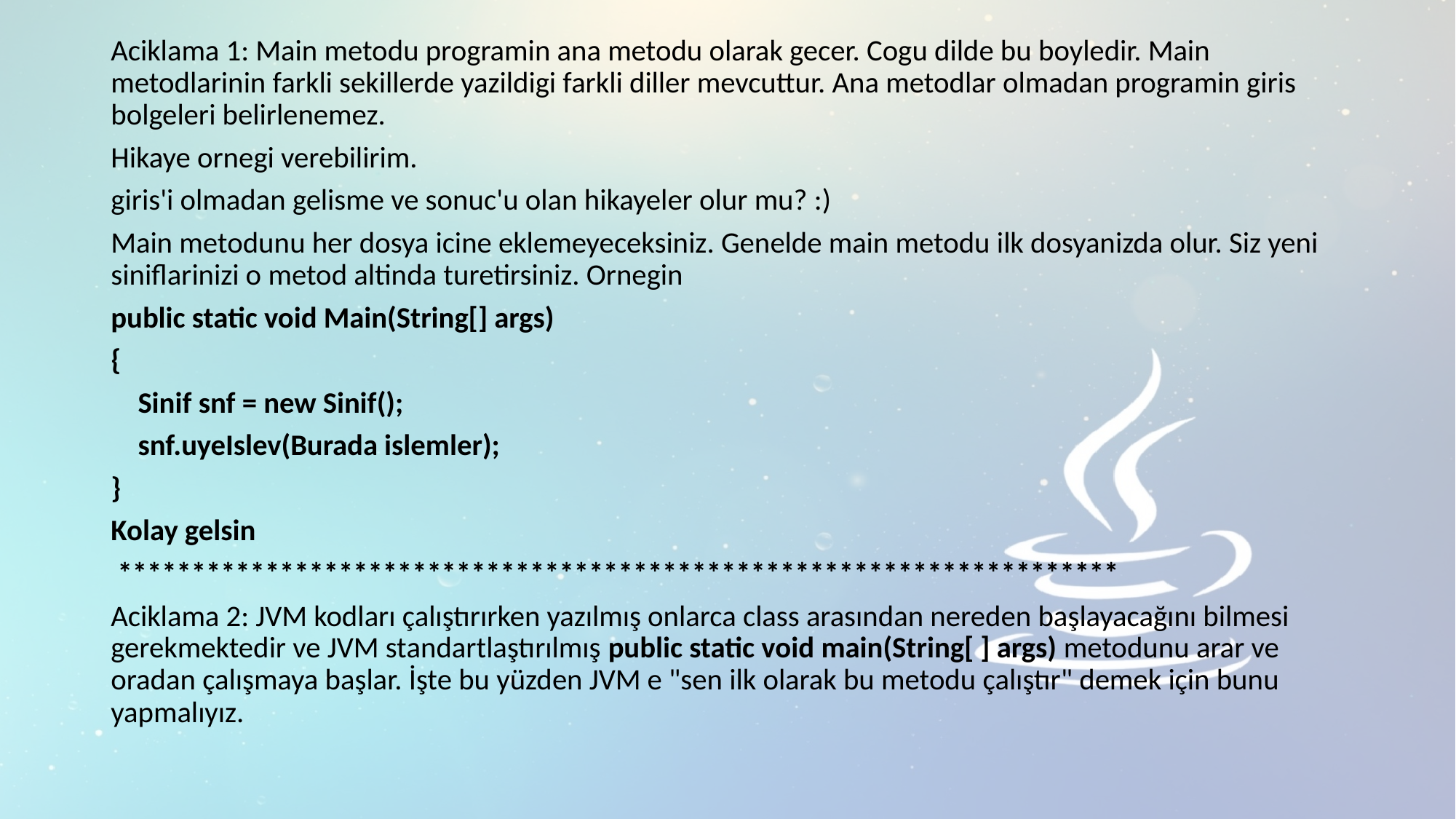

Aciklama 1: Main metodu programin ana metodu olarak gecer. Cogu dilde bu boyledir. Main metodlarinin farkli sekillerde yazildigi farkli diller mevcuttur. Ana metodlar olmadan programin giris bolgeleri belirlenemez.
Hikaye ornegi verebilirim.
giris'i olmadan gelisme ve sonuc'u olan hikayeler olur mu? :)
Main metodunu her dosya icine eklemeyeceksiniz. Genelde main metodu ilk dosyanizda olur. Siz yeni siniflarinizi o metod altinda turetirsiniz. Ornegin
public static void Main(String[] args)
{
    Sinif snf = new Sinif();
    snf.uyeIslev(Burada islemler);
}
Kolay gelsin
 ********************************************************************
Aciklama 2: JVM kodları çalıştırırken yazılmış onlarca class arasından nereden başlayacağını bilmesi gerekmektedir ve JVM standartlaştırılmış public static void main(String[ ] args) metodunu arar ve oradan çalışmaya başlar. İşte bu yüzden JVM e "sen ilk olarak bu metodu çalıştır" demek için bunu yapmalıyız.